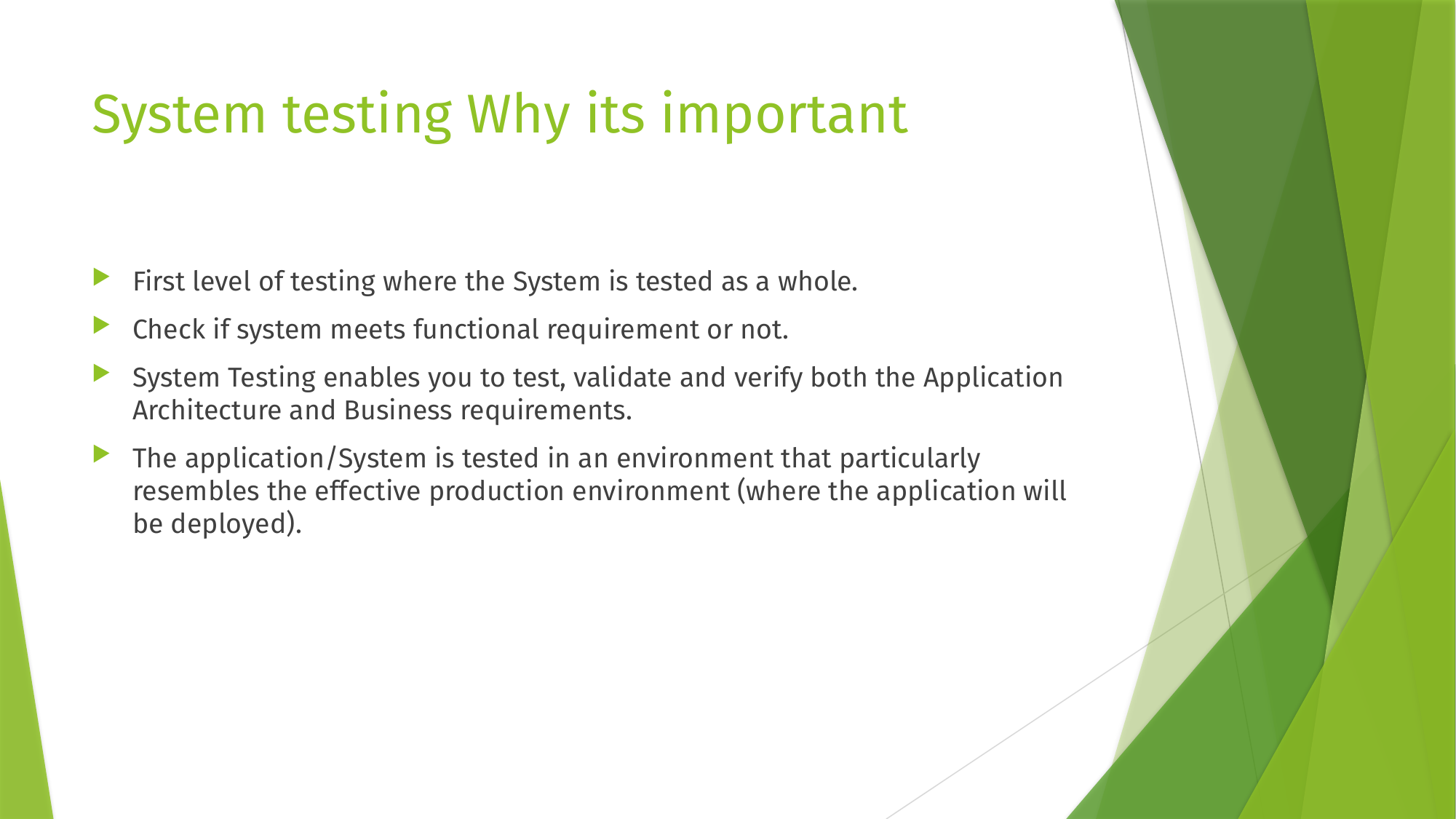

# System testing Why its important
First level of testing where the System is tested as a whole.
Check if system meets functional requirement or not.
System Testing enables you to test, validate and verify both the Application Architecture and Business requirements.
The application/System is tested in an environment that particularly resembles the effective production environment (where the application will be deployed).